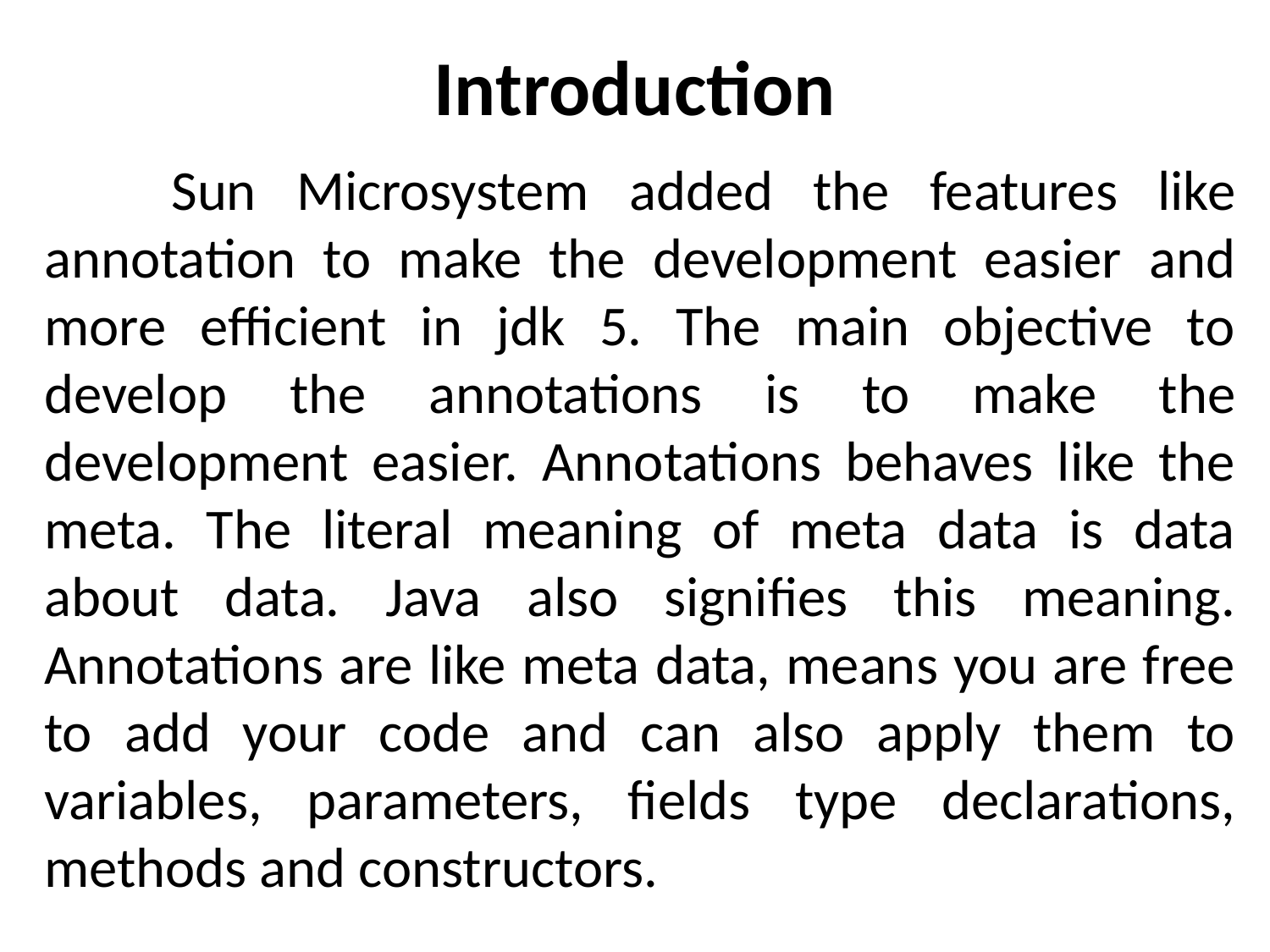

# Introduction
	Sun Microsystem added the features like annotation to make the development easier and more efficient in jdk 5. The main objective to develop the annotations is to make the development easier. Annotations behaves like the meta. The literal meaning of meta data is data about data. Java also signifies this meaning. Annotations are like meta data, means you are free to add your code and can also apply them to variables, parameters, fields type declarations, methods and constructors.